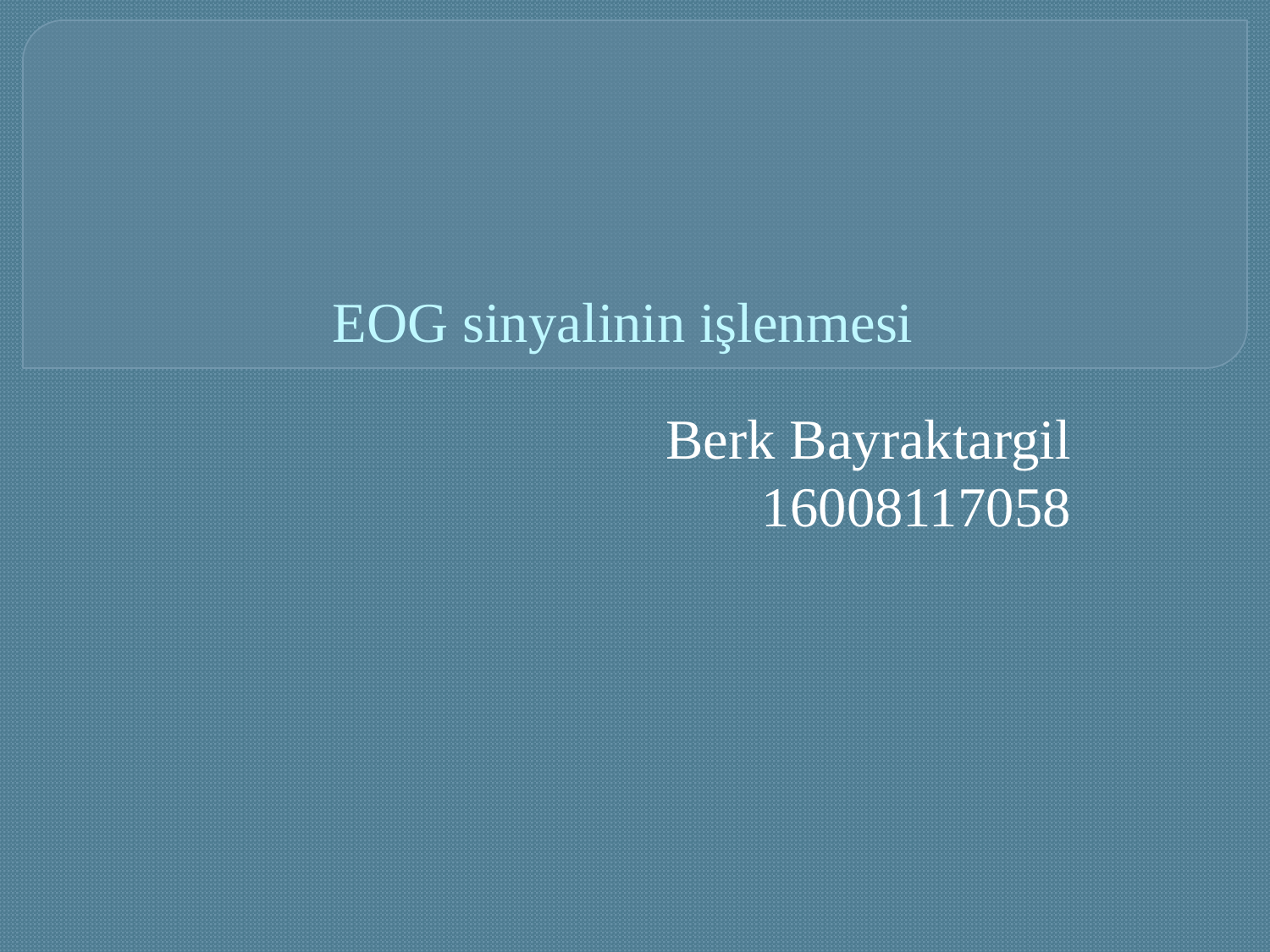

# EOG sinyalinin işlenmesi
Berk Bayraktargil
16008117058